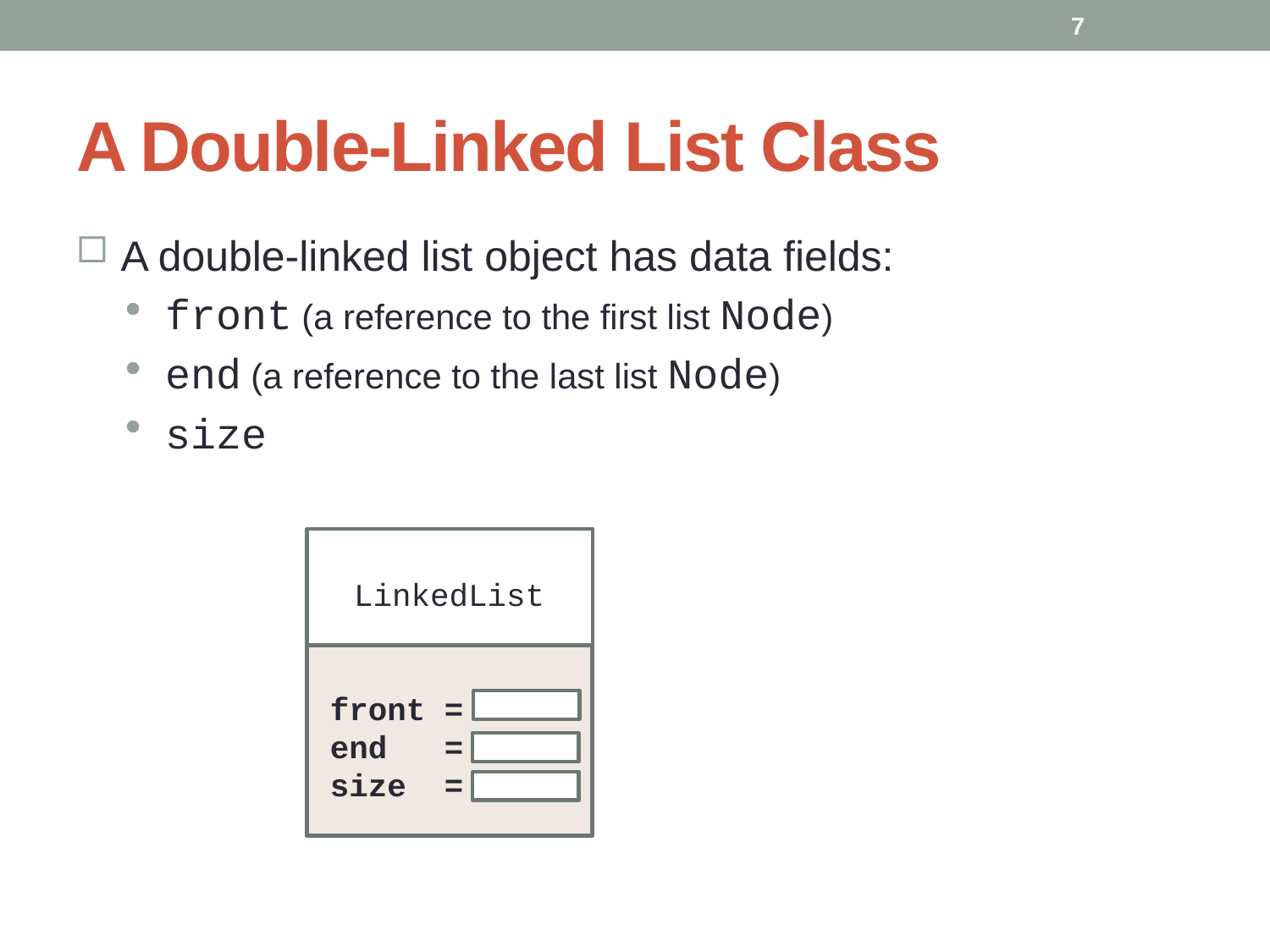

7
# A Double-Linked List Class
A double-linked list object has data fields:
front (a reference to the first list Node)
end (a reference to the last list Node)
size

LinkedList

front =
end   =
size  =